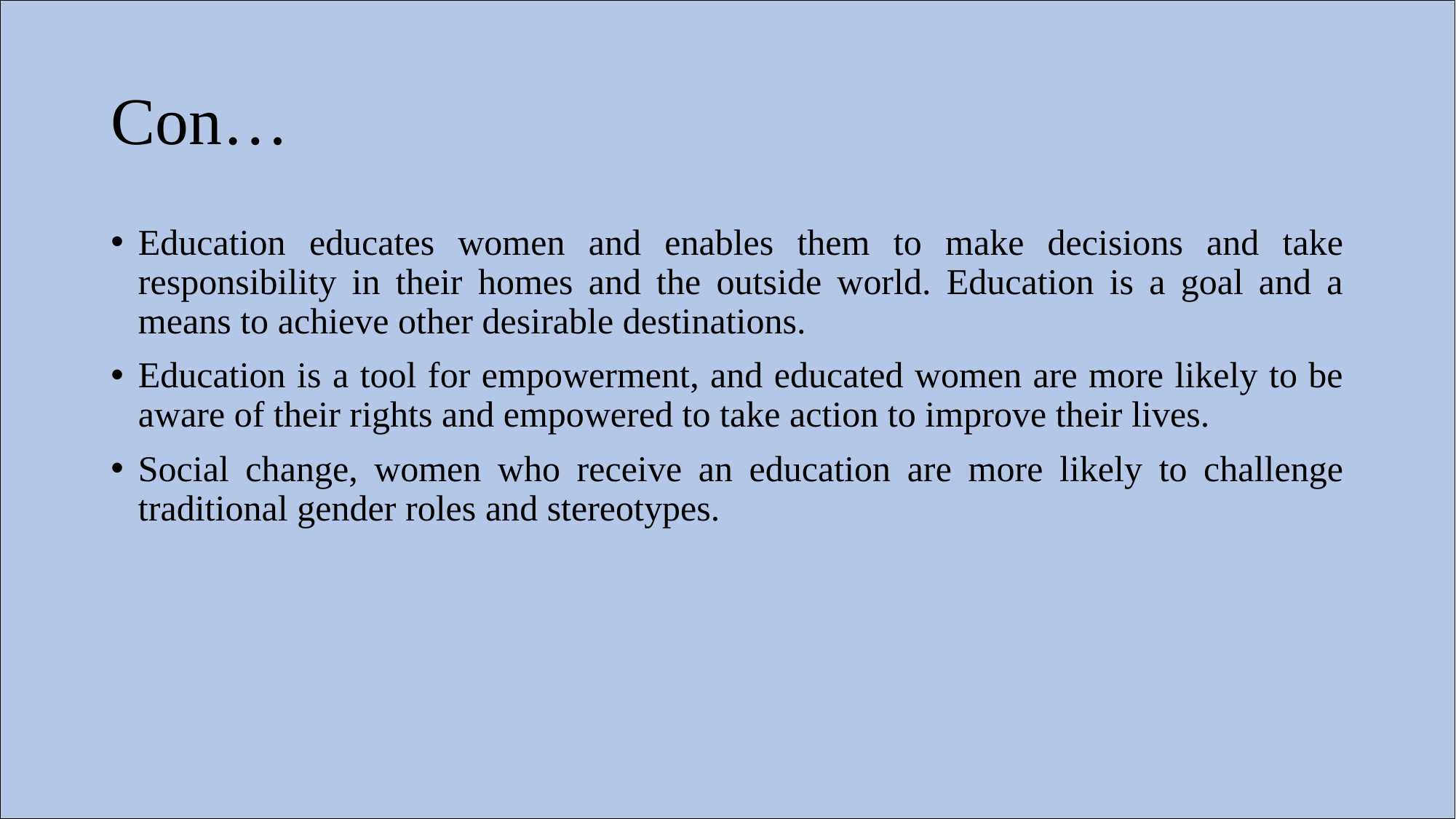

# Con…
Education educates women and enables them to make decisions and take responsibility in their homes and the outside world. Education is a goal and a means to achieve other desirable destinations.
Education is a tool for empowerment, and educated women are more likely to be aware of their rights and empowered to take action to improve their lives.
Social change, women who receive an education are more likely to challenge traditional gender roles and stereotypes.